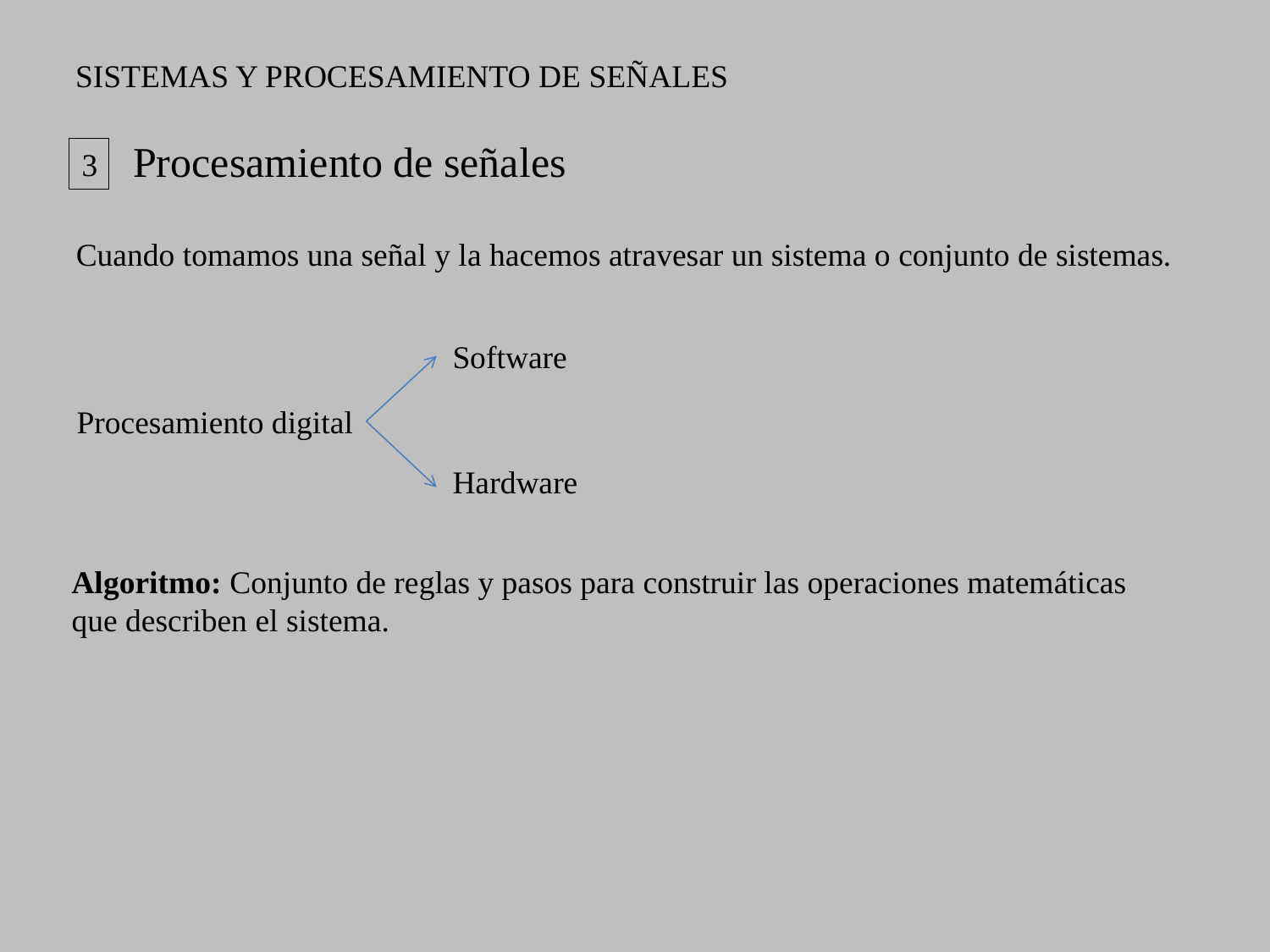

SISTEMAS Y PROCESAMIENTO DE SEÑALES

Procesamiento de señales
3

Cuando tomamos una señal y la hacemos atravesar un sistema o conjunto de sistemas.

Software
Procesamiento digital
Hardware
Algoritmo: Conjunto de reglas y pasos para construir las operaciones matemáticas
que describen el sistema.